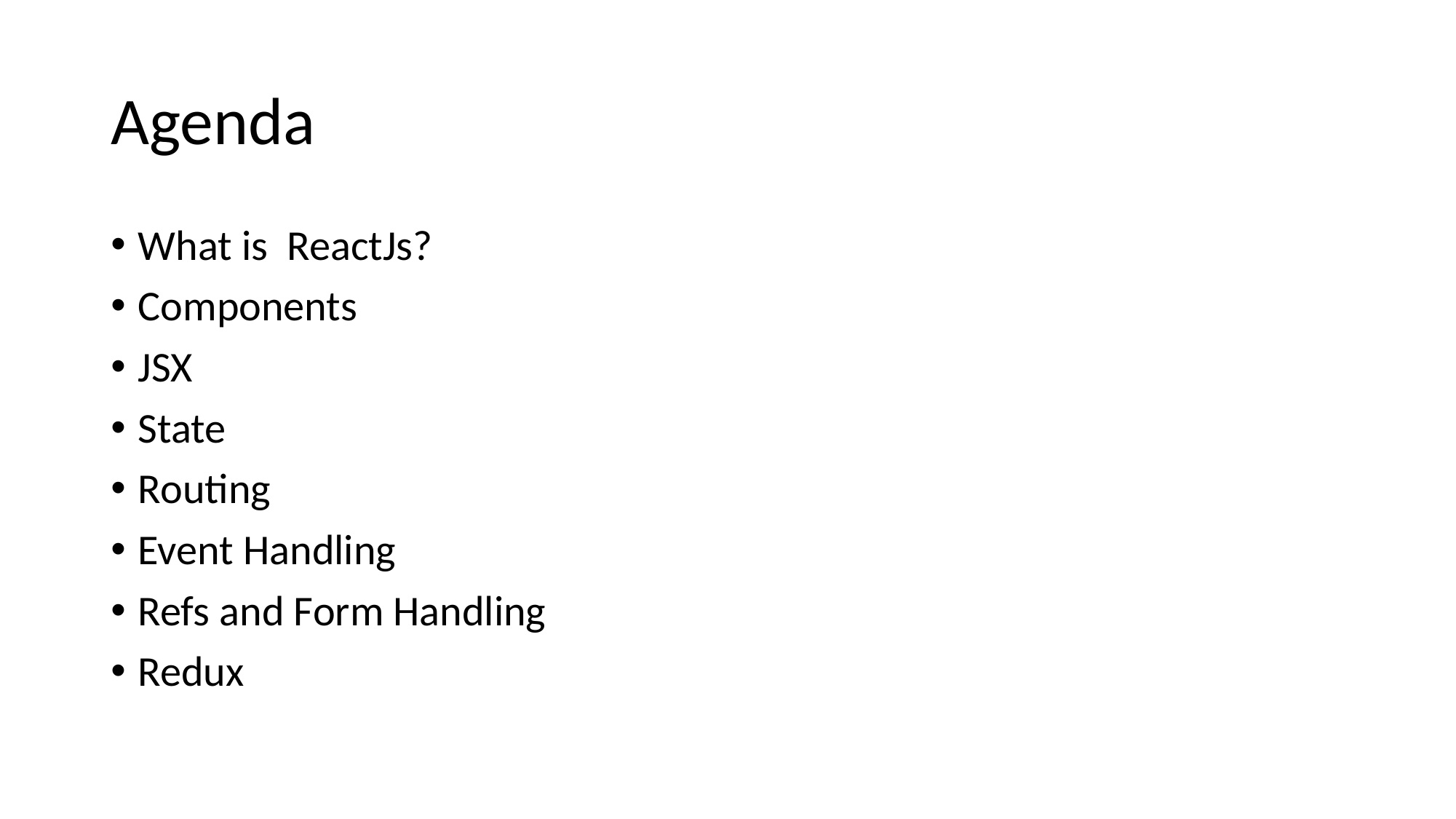

# Agenda
What is  ReactJs?
Components
JSX
State
Routing
Event Handling
Refs and Form Handling
Redux